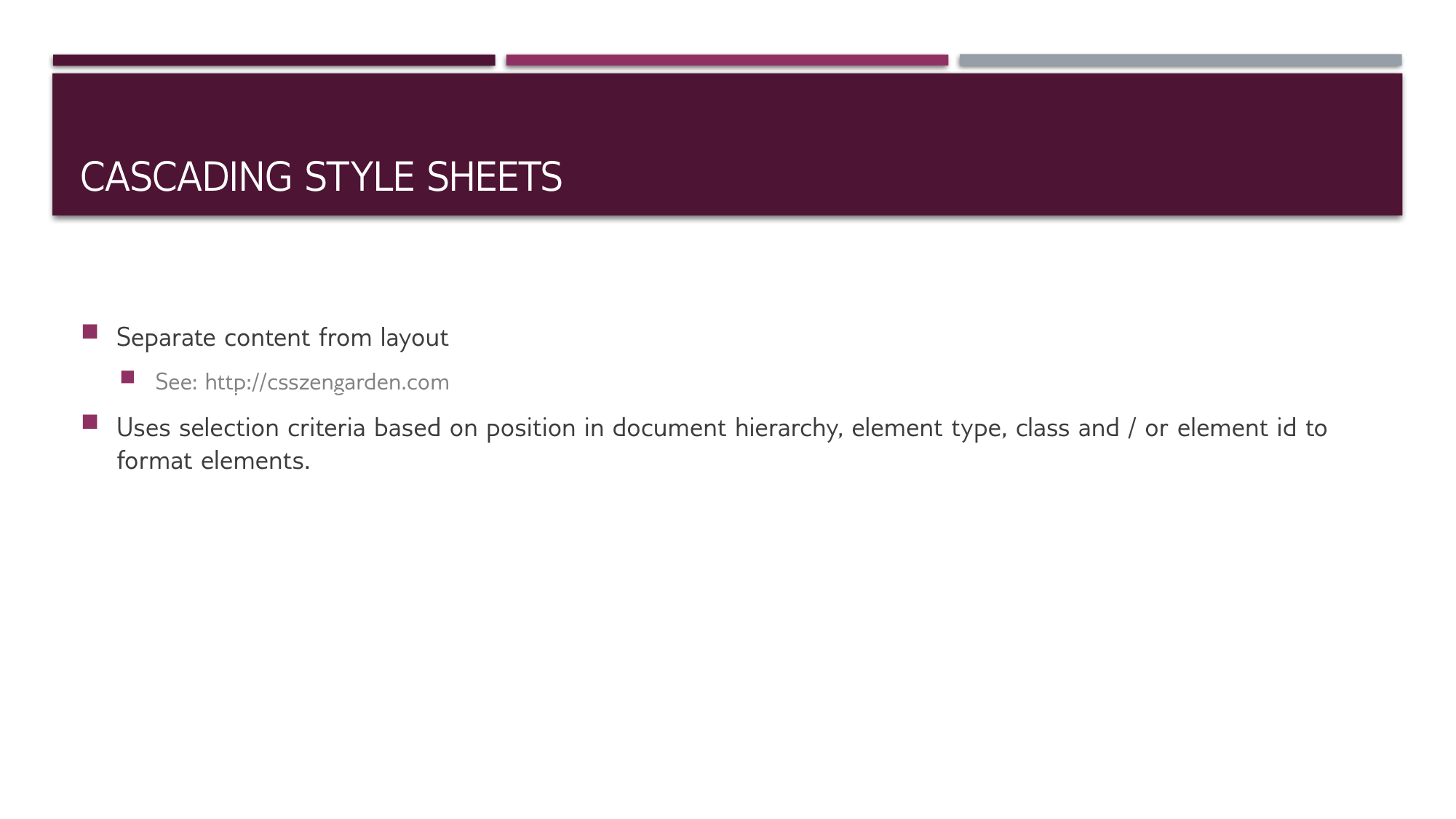

# Cascading Style Sheets
Separate content from layout
See: http://csszengarden.com
Uses selection criteria based on position in document hierarchy, element type, class and / or element id to format elements.